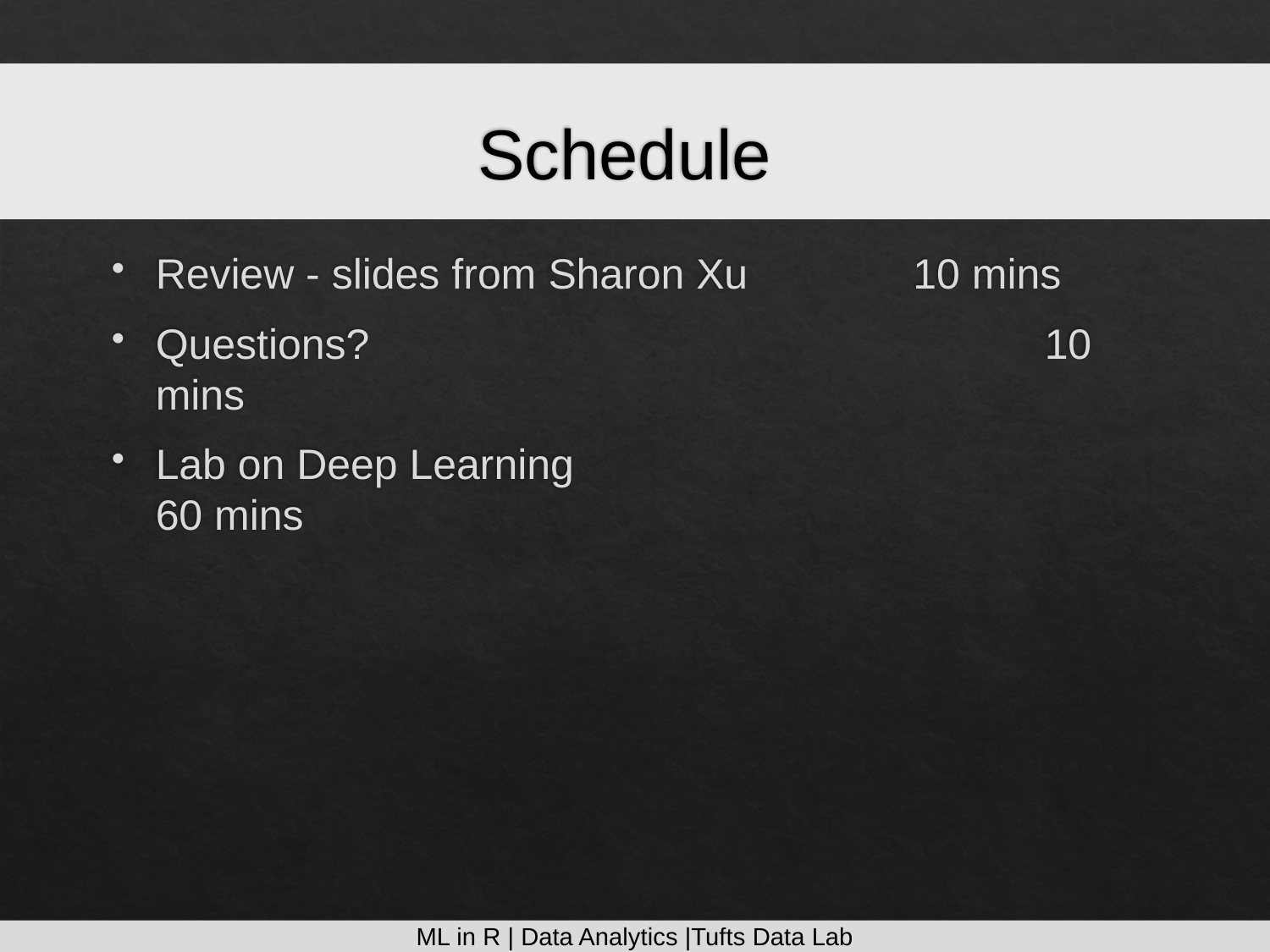

# Schedule
Review - slides from Sharon Xu              10 mins
Questions?                                      		10 mins
Lab on Deep Learning        			      60 mins
ML in R | Data Analytics |Tufts Data Lab